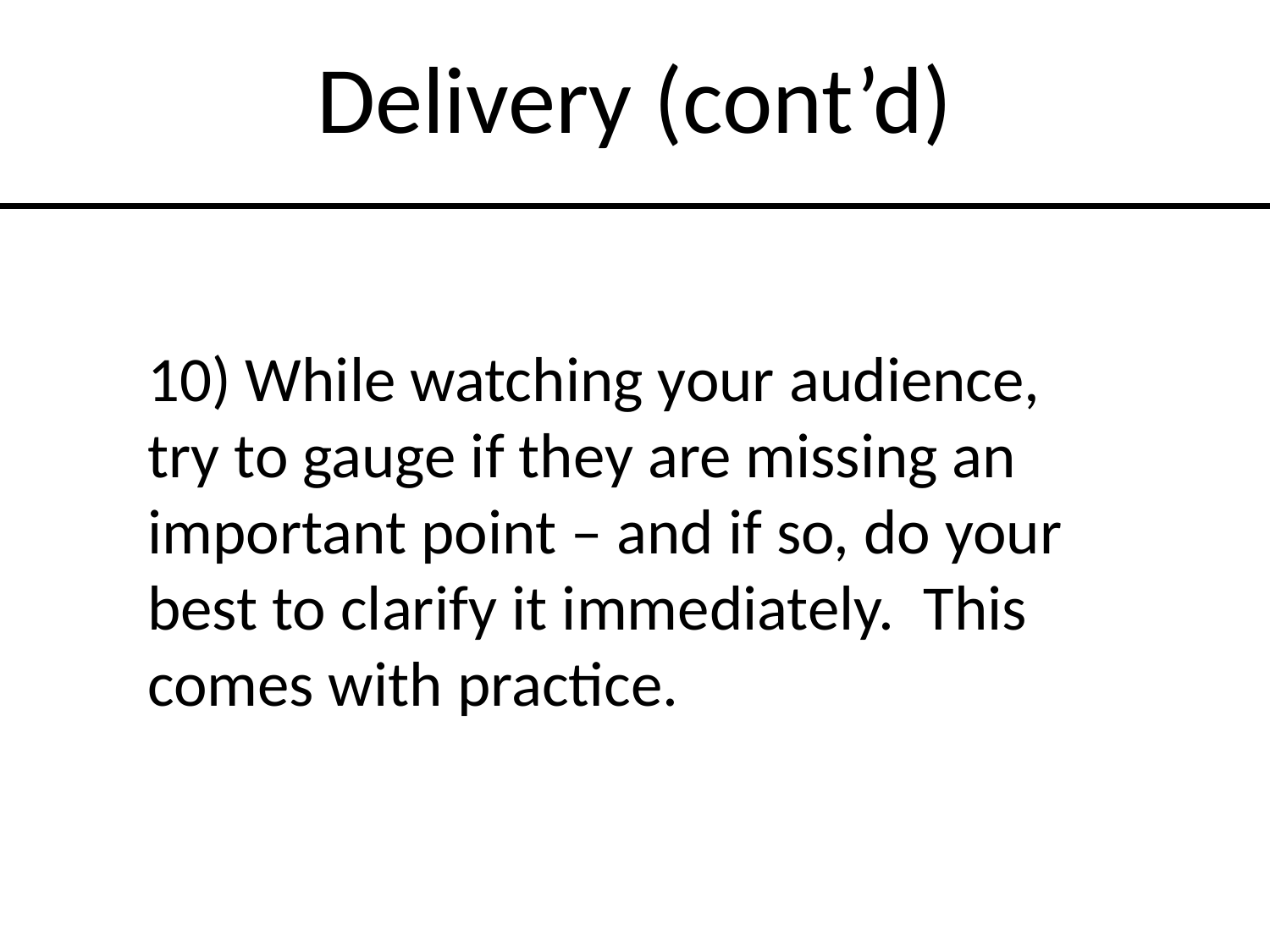

Delivery (cont’d)

10) While watching your audience, try to gauge if they are missing an important point – and if so, do your best to clarify it immediately.  This comes with practice.